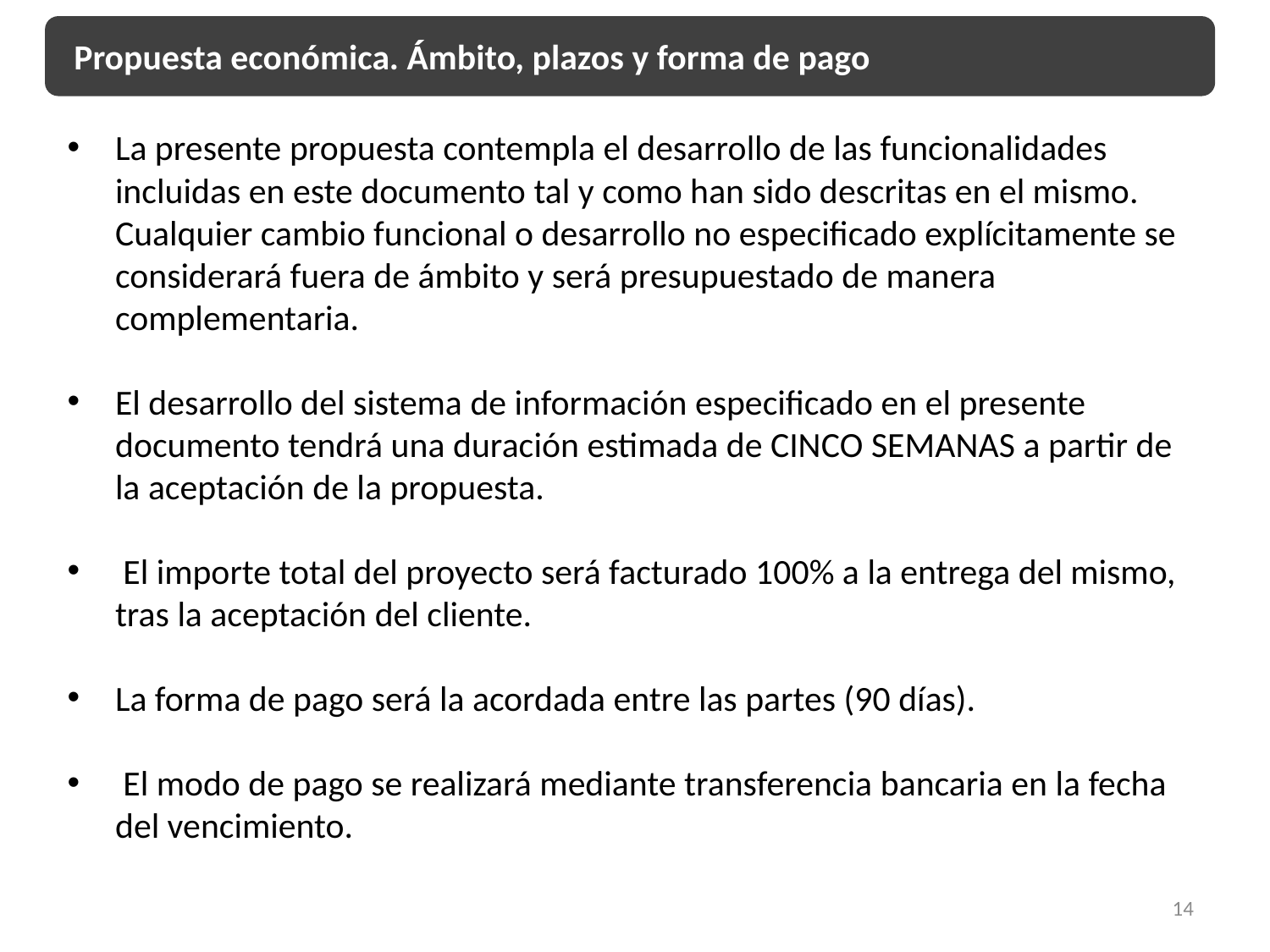

Propuesta económica. Ámbito, plazos y forma de pago
La presente propuesta contempla el desarrollo de las funcionalidades incluidas en este documento tal y como han sido descritas en el mismo. Cualquier cambio funcional o desarrollo no especificado explícitamente se considerará fuera de ámbito y será presupuestado de manera complementaria.

El desarrollo del sistema de información especificado en el presente documento tendrá una duración estimada de CINCO SEMANAS a partir de la aceptación de la propuesta.

 El importe total del proyecto será facturado 100% a la entrega del mismo, tras la aceptación del cliente.

La forma de pago será la acordada entre las partes (90 días).

 El modo de pago se realizará mediante transferencia bancaria en la fecha del vencimiento.
14